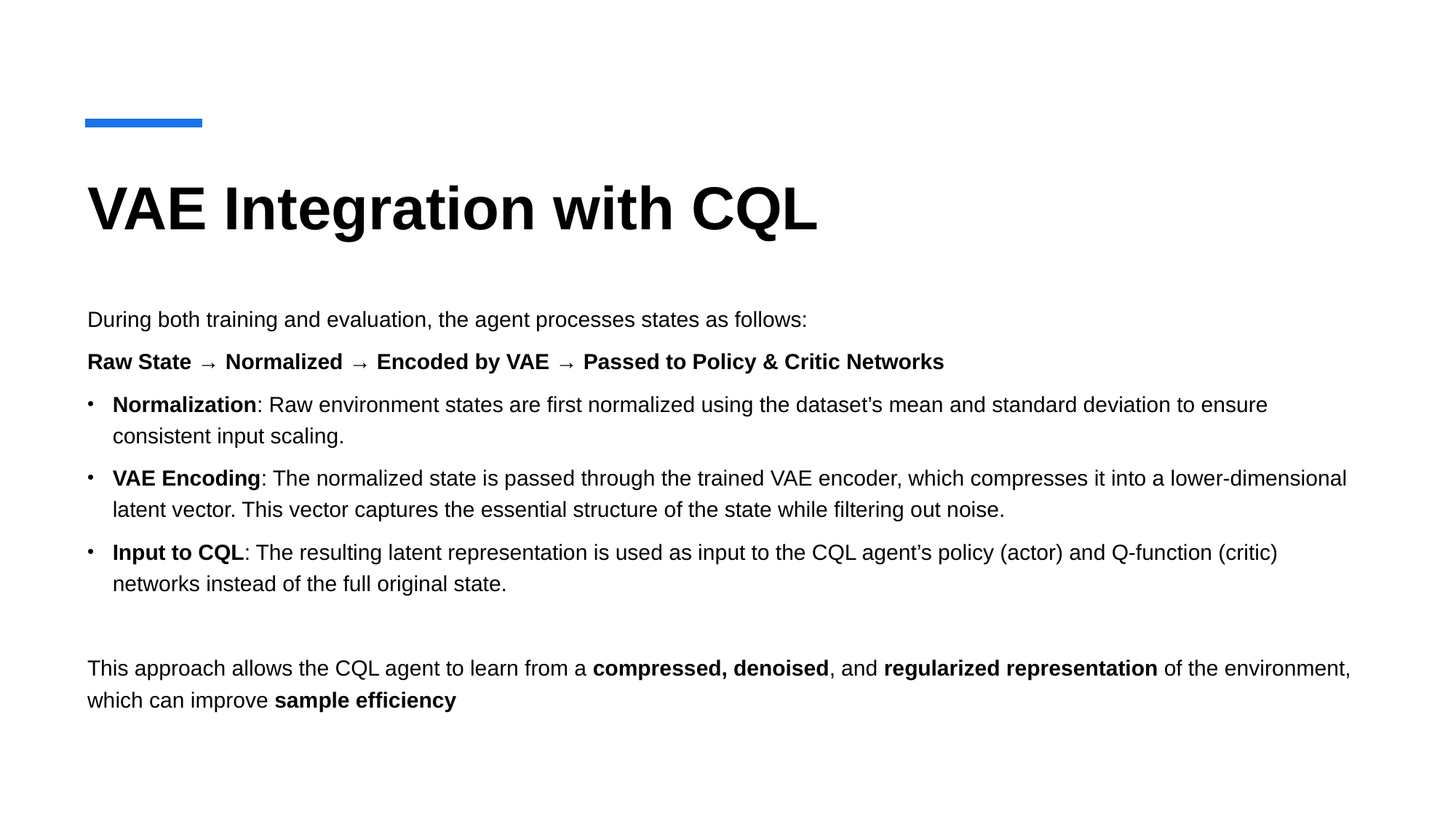

# VAE Integration with CQL
During both training and evaluation, the agent processes states as follows:
Raw State → Normalized → Encoded by VAE → Passed to Policy & Critic Networks
Normalization: Raw environment states are first normalized using the dataset’s mean and standard deviation to ensure consistent input scaling.
VAE Encoding: The normalized state is passed through the trained VAE encoder, which compresses it into a lower-dimensional latent vector. This vector captures the essential structure of the state while filtering out noise.
Input to CQL: The resulting latent representation is used as input to the CQL agent’s policy (actor) and Q-function (critic) networks instead of the full original state.

This approach allows the CQL agent to learn from a compressed, denoised, and regularized representation of the environment, which can improve sample efficiency